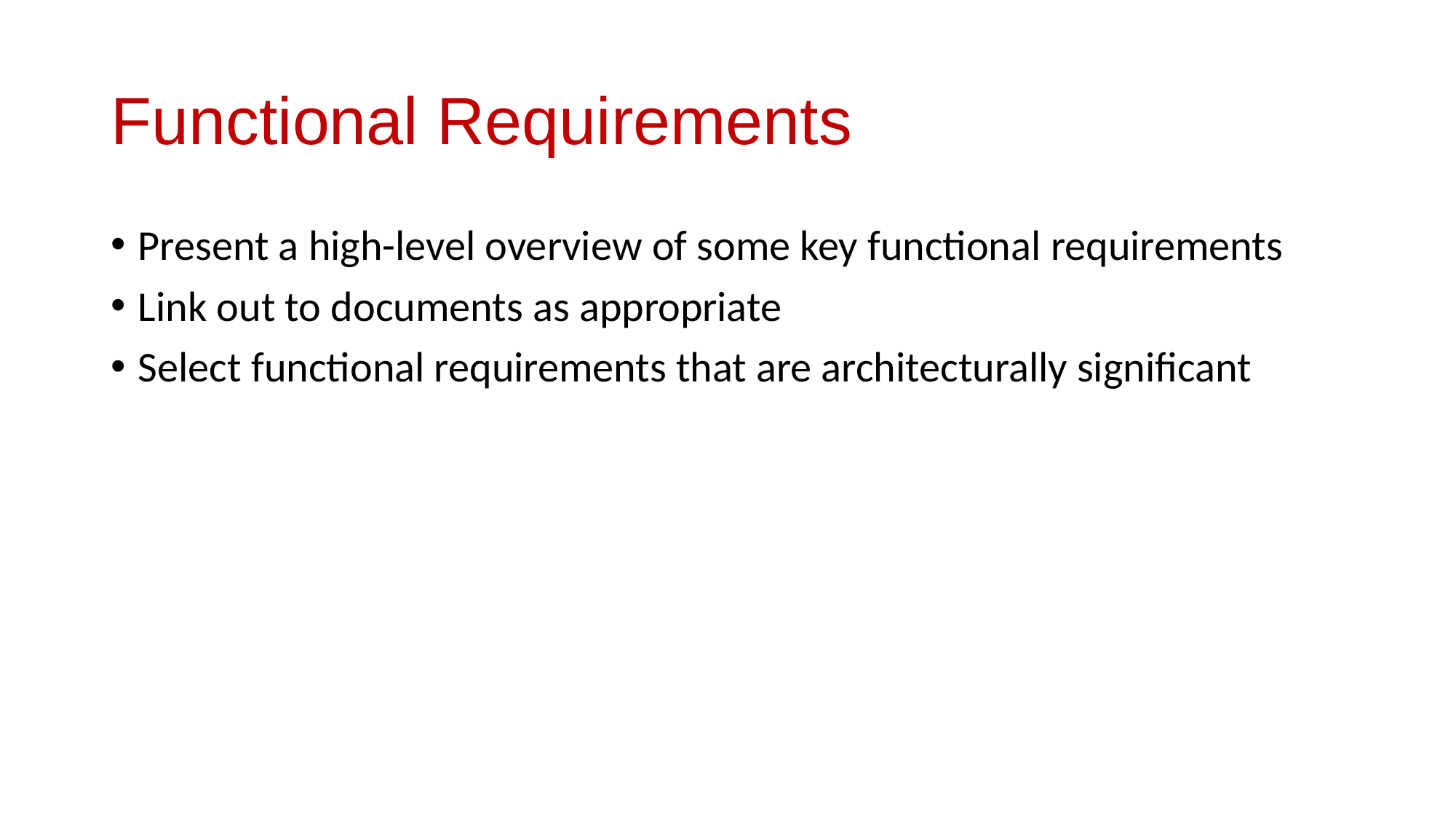

# Functional Requirements
Present a high-level overview of some key functional requirements
Link out to documents as appropriate
Select functional requirements that are architecturally significant